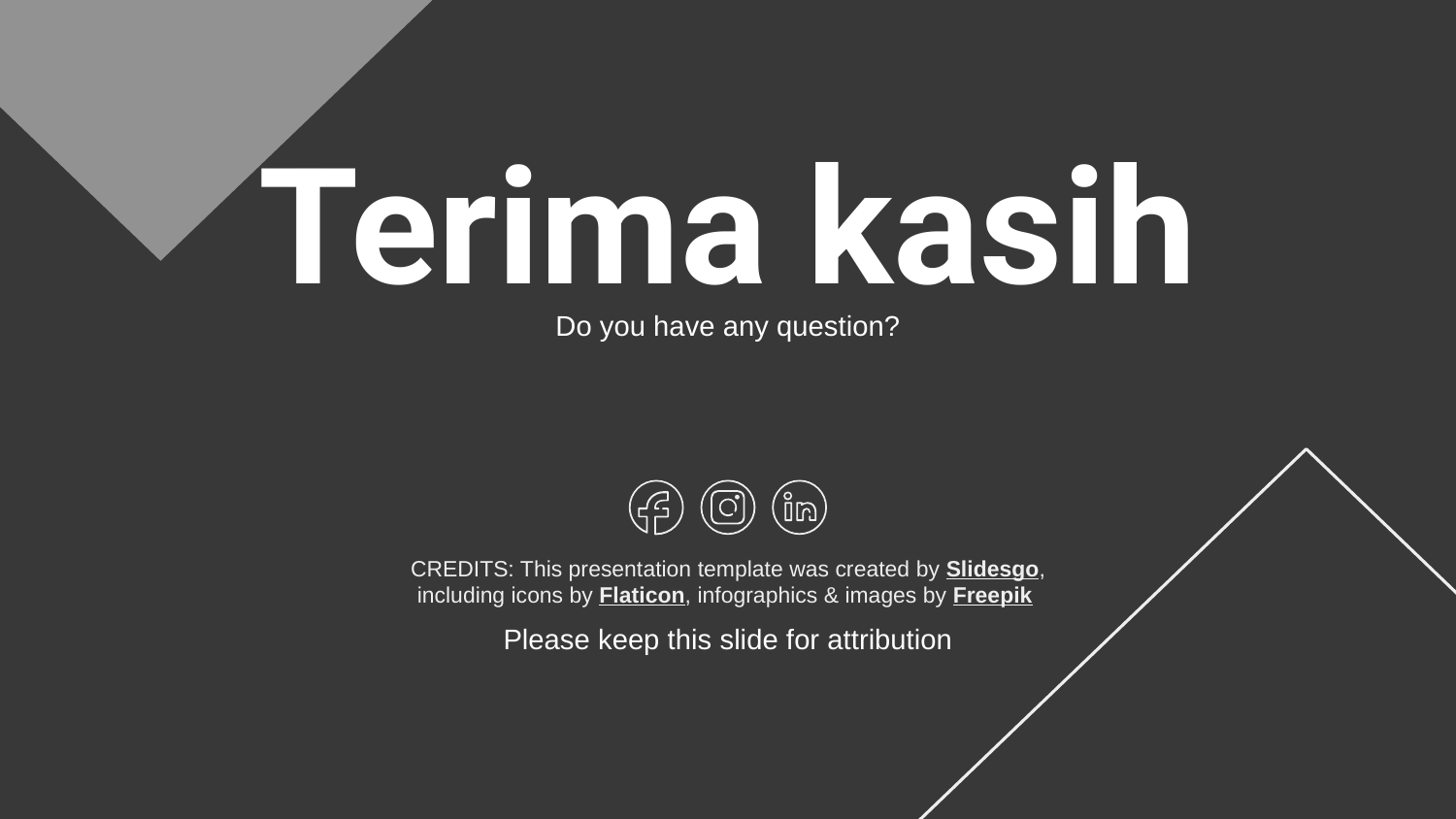

# Terima kasih
Do you have any question?

Please keep this slide for attribution